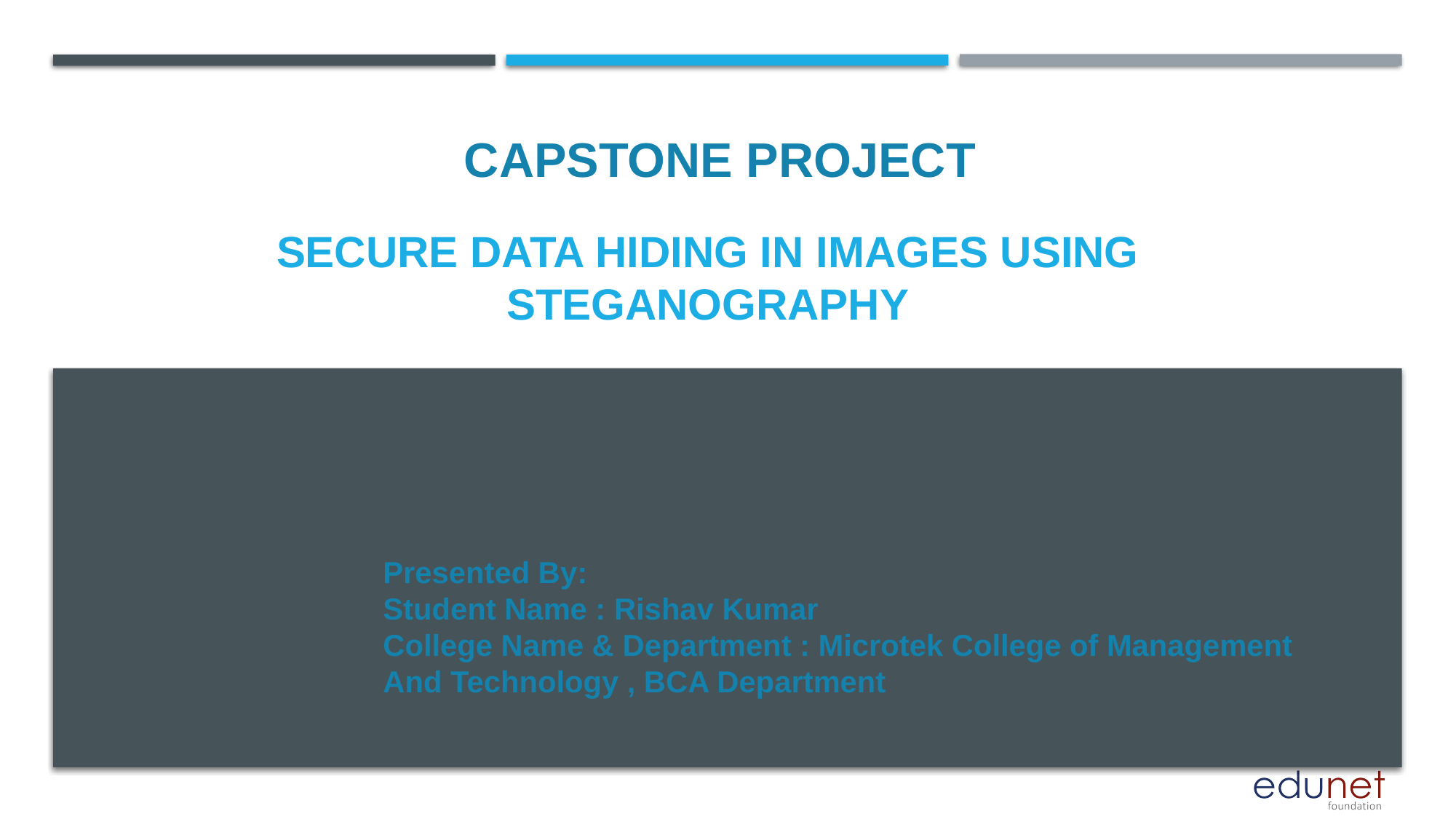

CAPSTONE PROJECT
# Secure Data hiding in images using steganography
Presented By:
Student Name : Rishav Kumar
College Name & Department : Microtek College of Management
And Technology , BCA Department